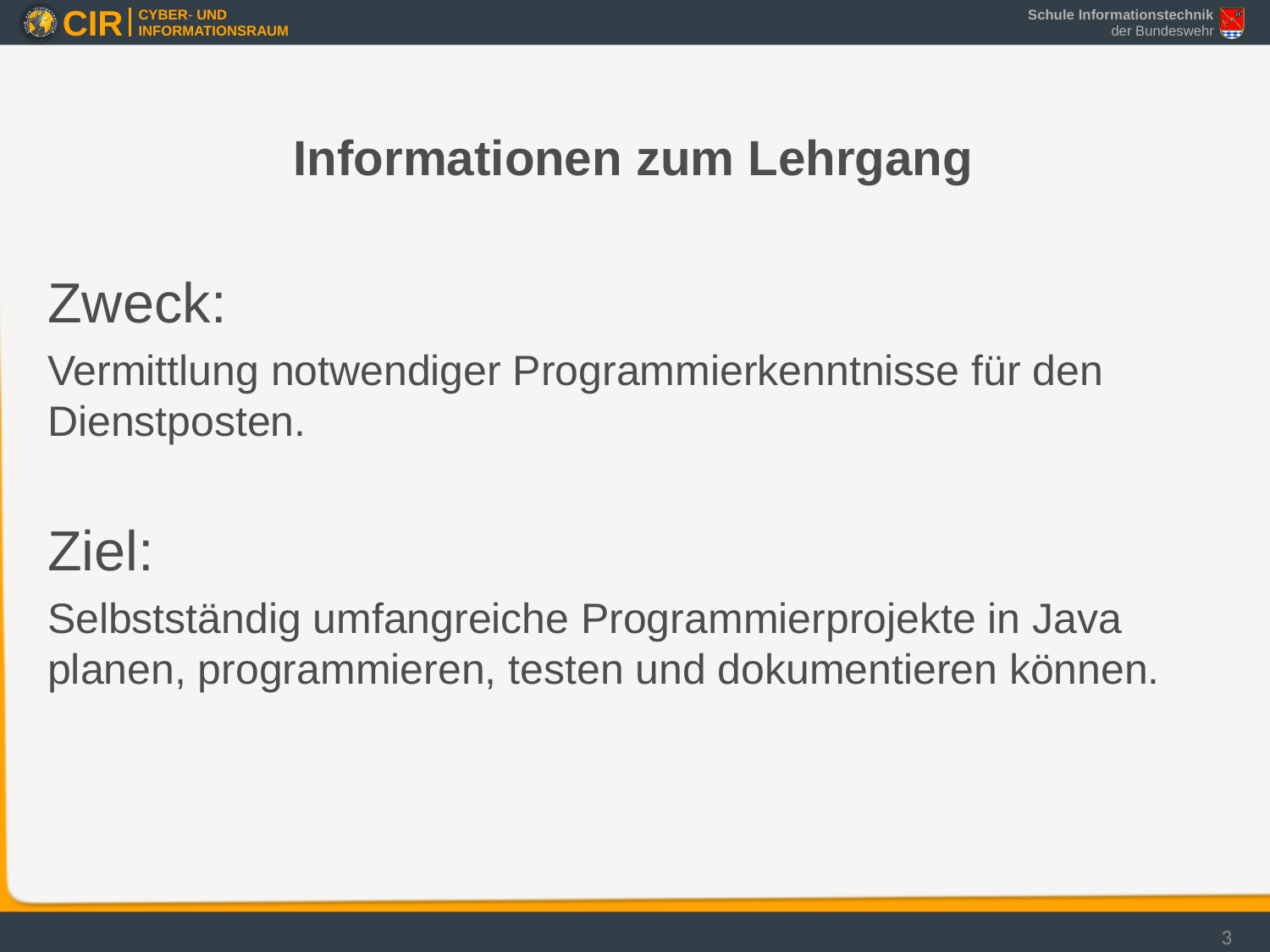

# Informationen zum Lehrgang
Zweck:
Vermittlung notwendiger Programmierkenntnisse für den Dienstposten.

Ziel:
Selbstständig umfangreiche Programmierprojekte in Java planen, programmieren, testen und dokumentieren können.

3